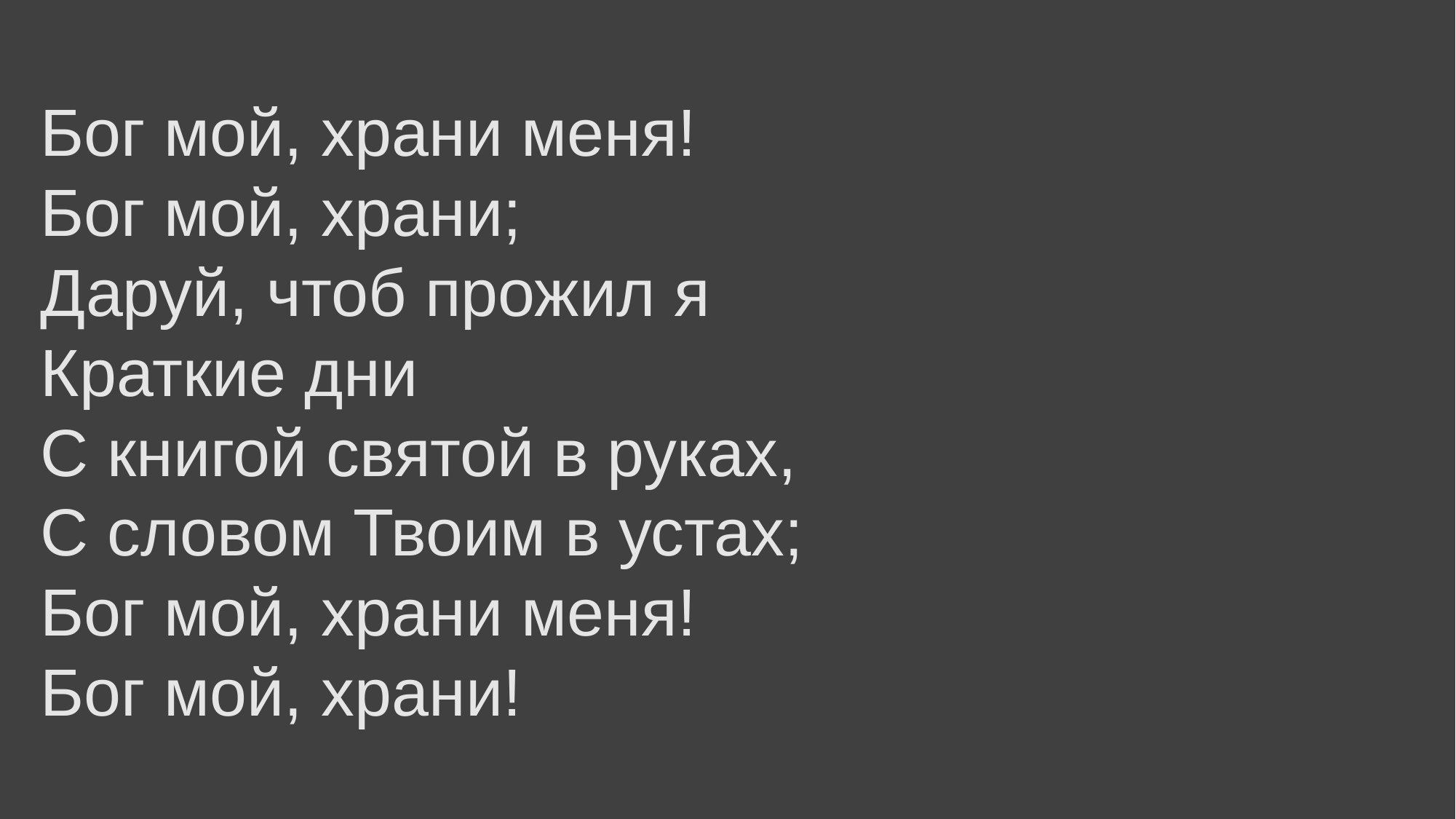

Бог мой, храни меня!
Бог мой, храни;
Даруй, чтоб прожил я
Краткие дни
С книгой святой в руках,
С словом Твоим в устах;
Бог мой, храни меня!
Бог мой, храни!